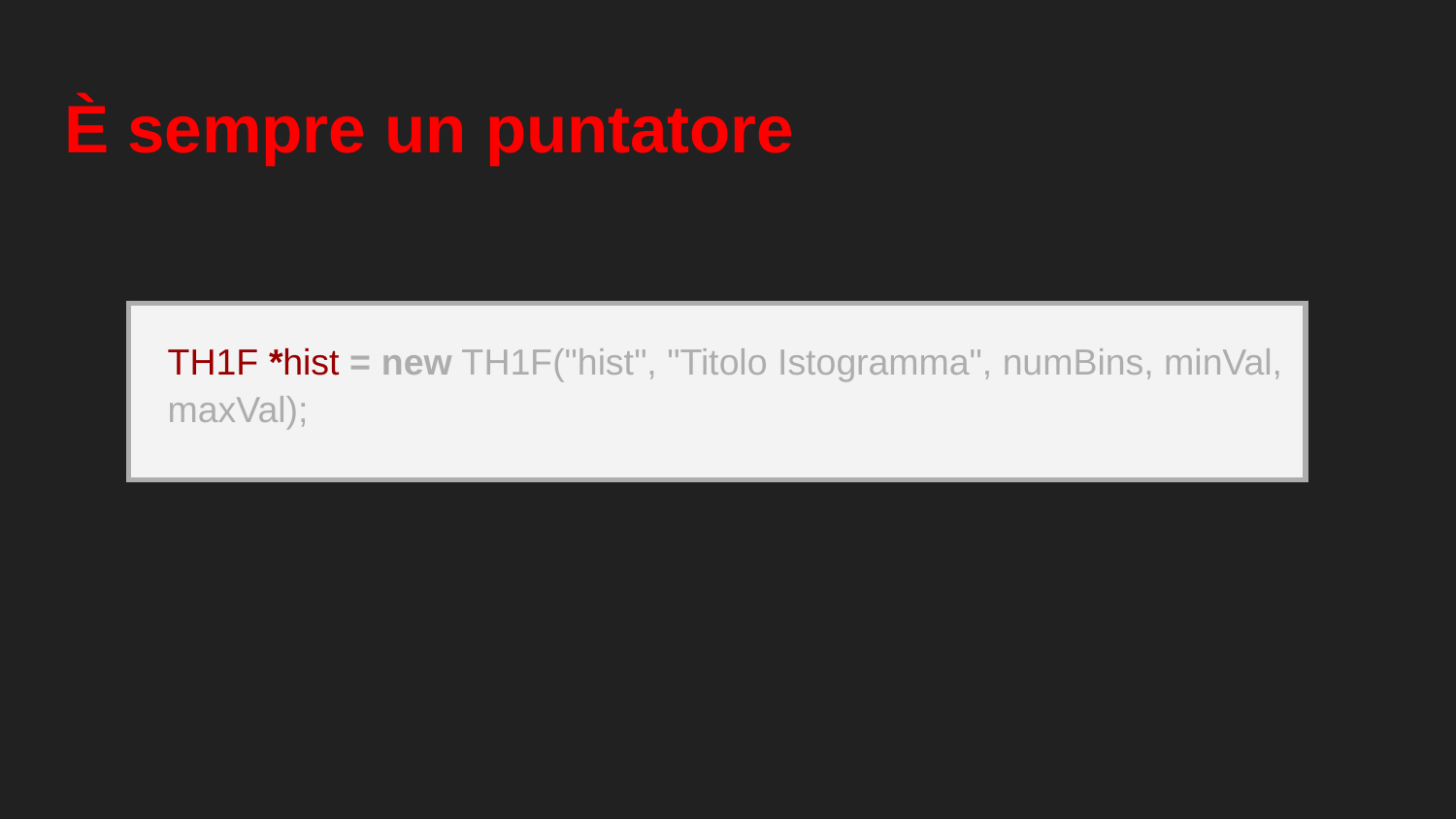

# È sempre un puntatore
| TH1F \*hist = new TH1F("hist", "Titolo Istogramma", numBins, minVal, maxVal); |
| --- |